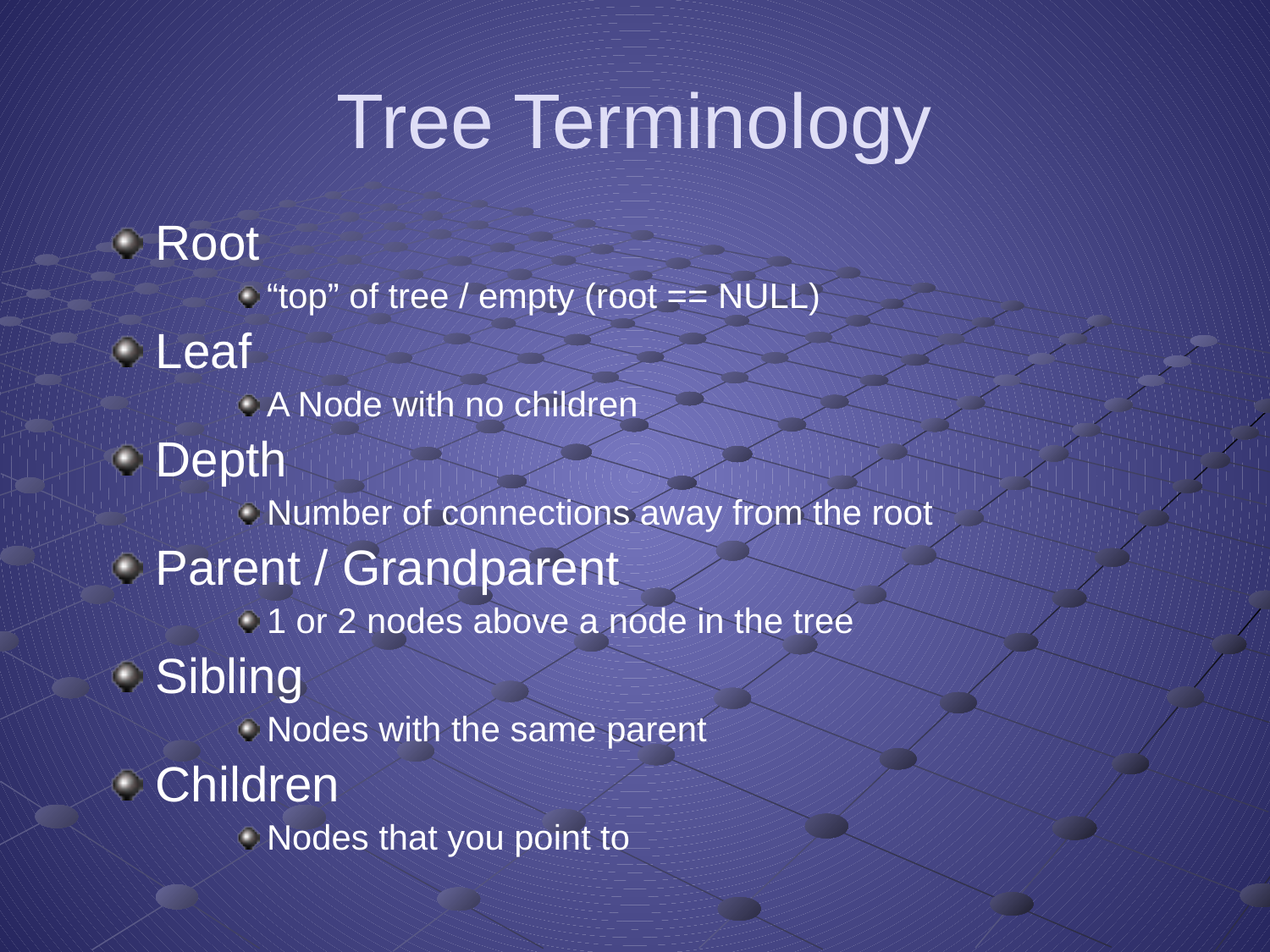

# Tree Terminology
Root
“top” of tree / empty (root == NULL)
Leaf
A Node with no children
Depth
Number of connections away from the root
Parent / Grandparent
1 or 2 nodes above a node in the tree
Sibling
Nodes with the same parent
Children
Nodes that you point to